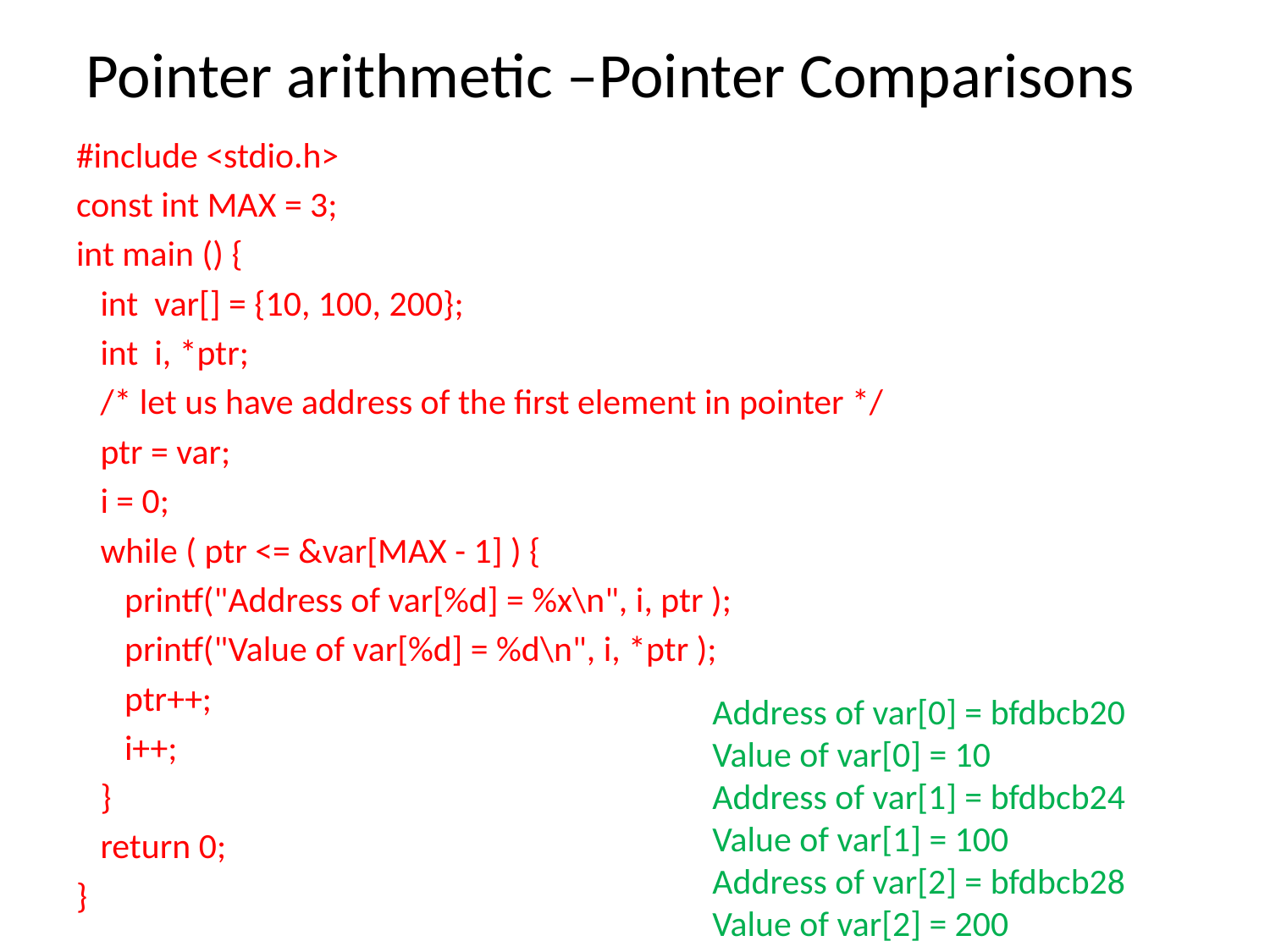

# Pointer arithmetic –Pointer Comparisons
#include <stdio.h>
const int MAX = 3;
int main () {
   int  var[] = {10, 100, 200};
   int  i, *ptr;
   /* let us have address of the first element in pointer */
   ptr = var;
   i = 0;
   while ( ptr <= &var[MAX - 1] ) {
      printf("Address of var[%d] = %x\n", i, ptr );
      printf("Value of var[%d] = %d\n", i, *ptr );
      ptr++;
      i++;
   }
   return 0;
}
Address of var[0] = bfdbcb20
Value of var[0] = 10
Address of var[1] = bfdbcb24
Value of var[1] = 100
Address of var[2] = bfdbcb28
Value of var[2] = 200